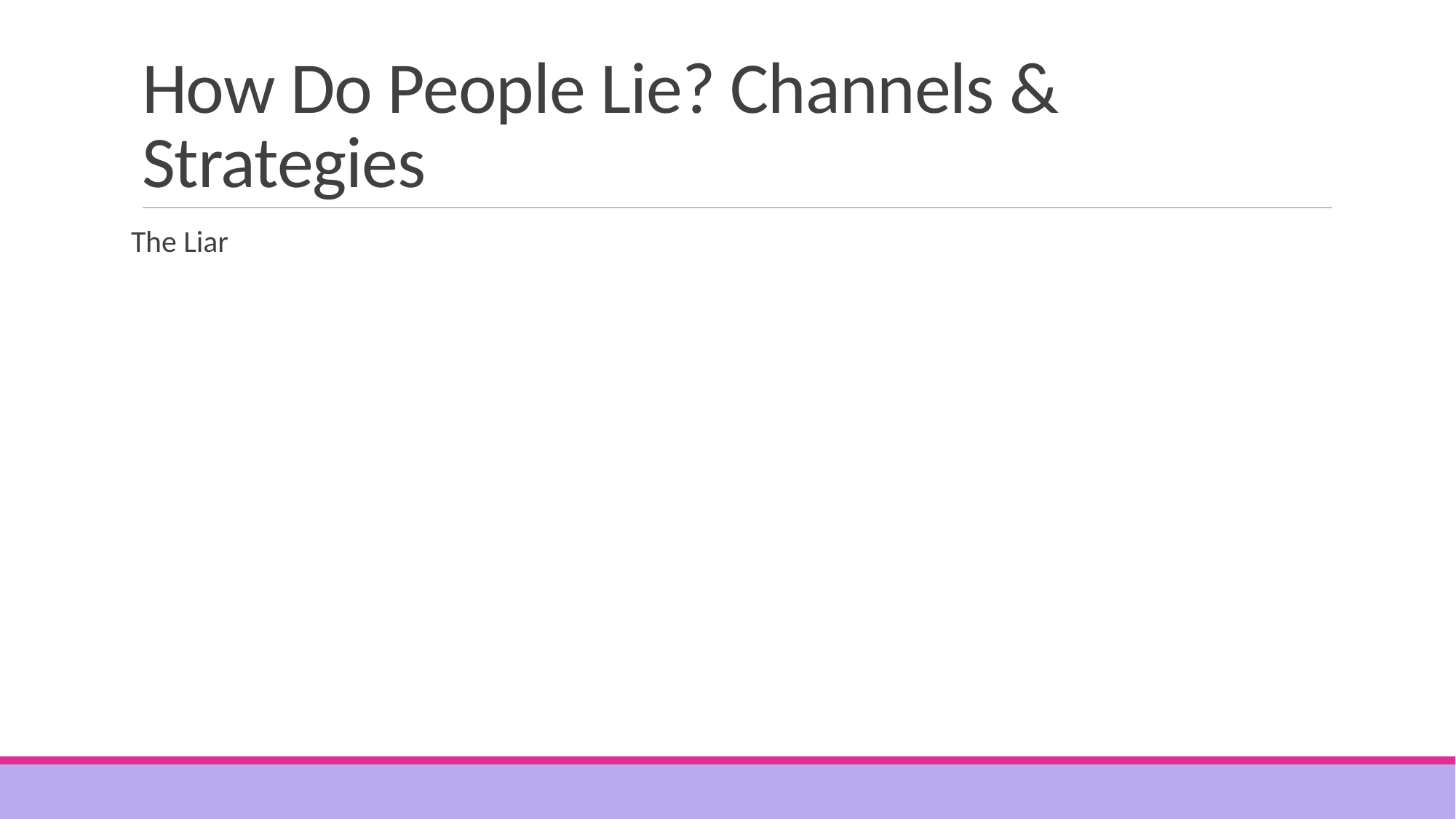

# How Do People Lie? Channels & Strategies
The Liar